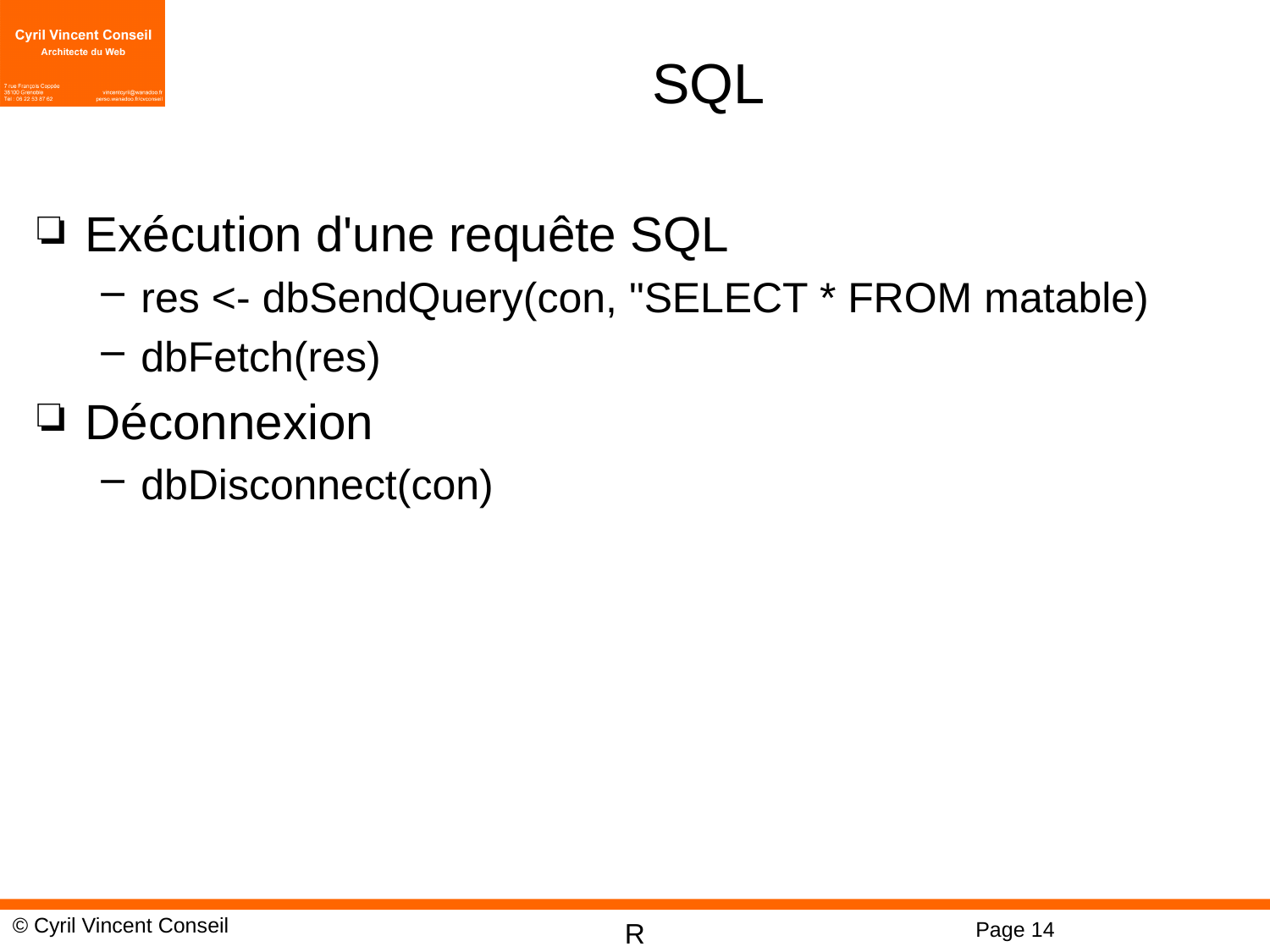

# SQL
Exécution d'une requête SQL
res <- dbSendQuery(con, "SELECT * FROM matable)
dbFetch(res)
Déconnexion
dbDisconnect(con)